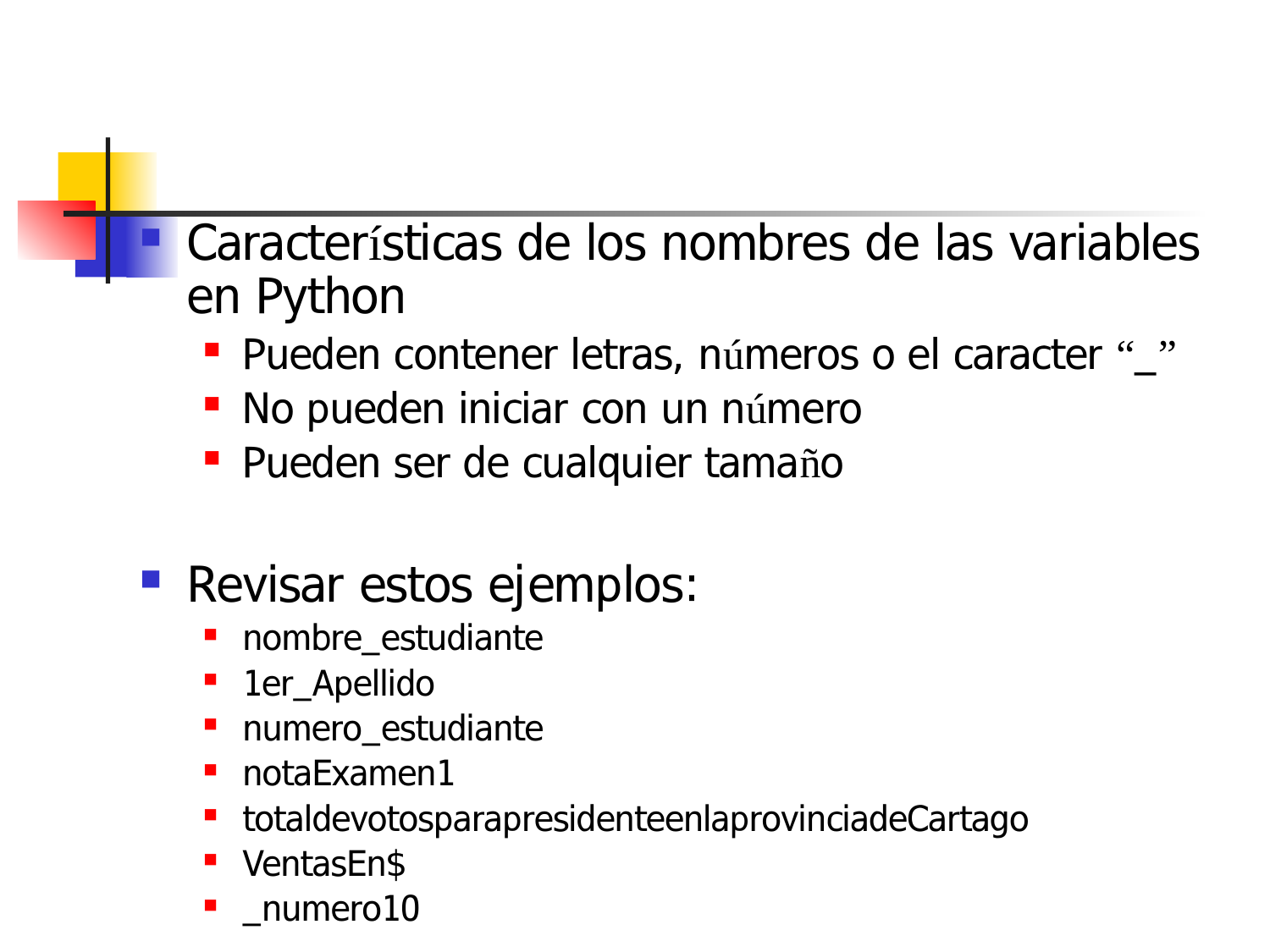

#
Características de los nombres de las variables en Python
Pueden contener letras, números o el caracter “_”
No pueden iniciar con un número
Pueden ser de cualquier tamaño

Revisar estos ejemplos:
nombre_estudiante
1er_Apellido
numero_estudiante
notaExamen1
totaldevotosparapresidenteenlaprovinciadeCartago
VentasEn$
_numero10